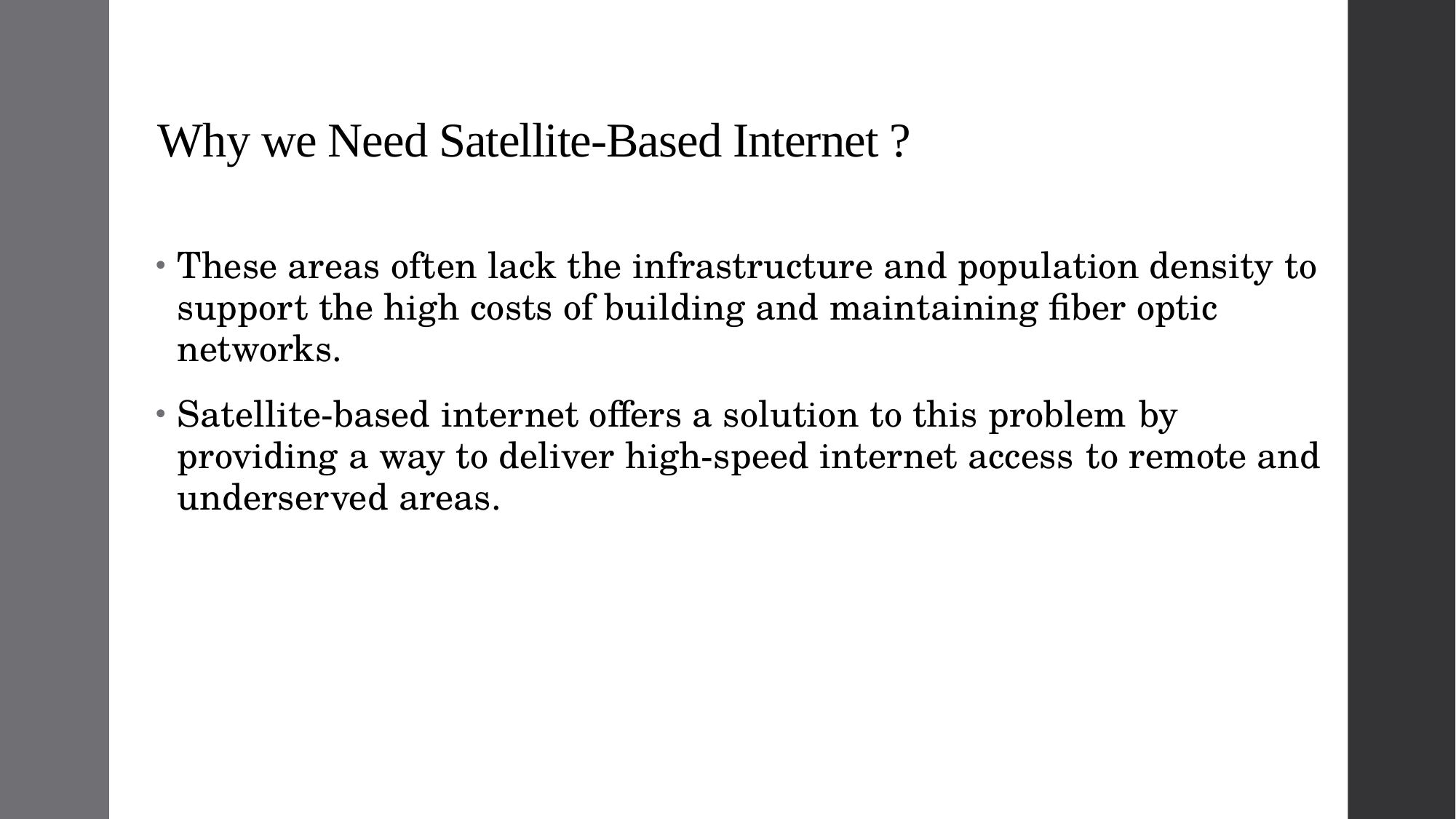

# Why we Need Satellite-Based Internet ?
These areas often lack the infrastructure and population density to support the high costs of building and maintaining fiber optic networks.
Satellite-based internet offers a solution to this problem by providing a way to deliver high-speed internet access to remote and underserved areas.